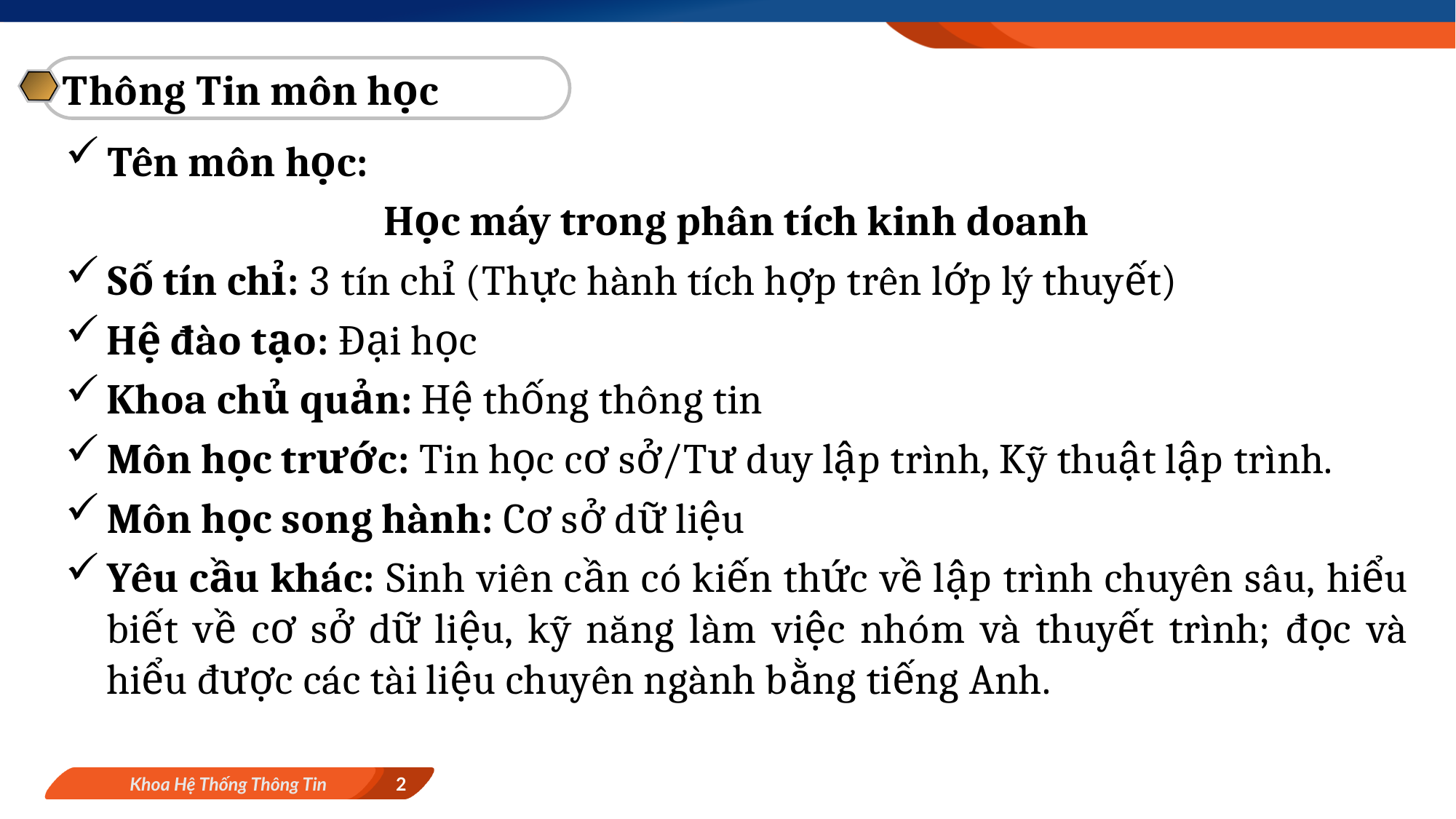

Thông Tin môn học

Tên môn học:
Học máy trong phân tích kinh doanh
Số tín chỉ: 3 tín chỉ (Thực hành tích hợp trên lớp lý thuyết)
Hệ đào tạo: Đại học
Khoa chủ quản: Hệ thống thông tin
Môn học trước: Tin học cơ sở/Tư duy lập trình, Kỹ thuật lập trình.
Môn học song hành: Cơ sở dữ liệu
Yêu cầu khác: Sinh viên cần có kiến thức về lập trình chuyên sâu, hiểu biết về cơ sở dữ liệu, kỹ năng làm việc nhóm và thuyết trình; đọc và hiểu được các tài liệu chuyên ngành bằng tiếng Anh.

2
Khoa Hệ Thống Thông Tin